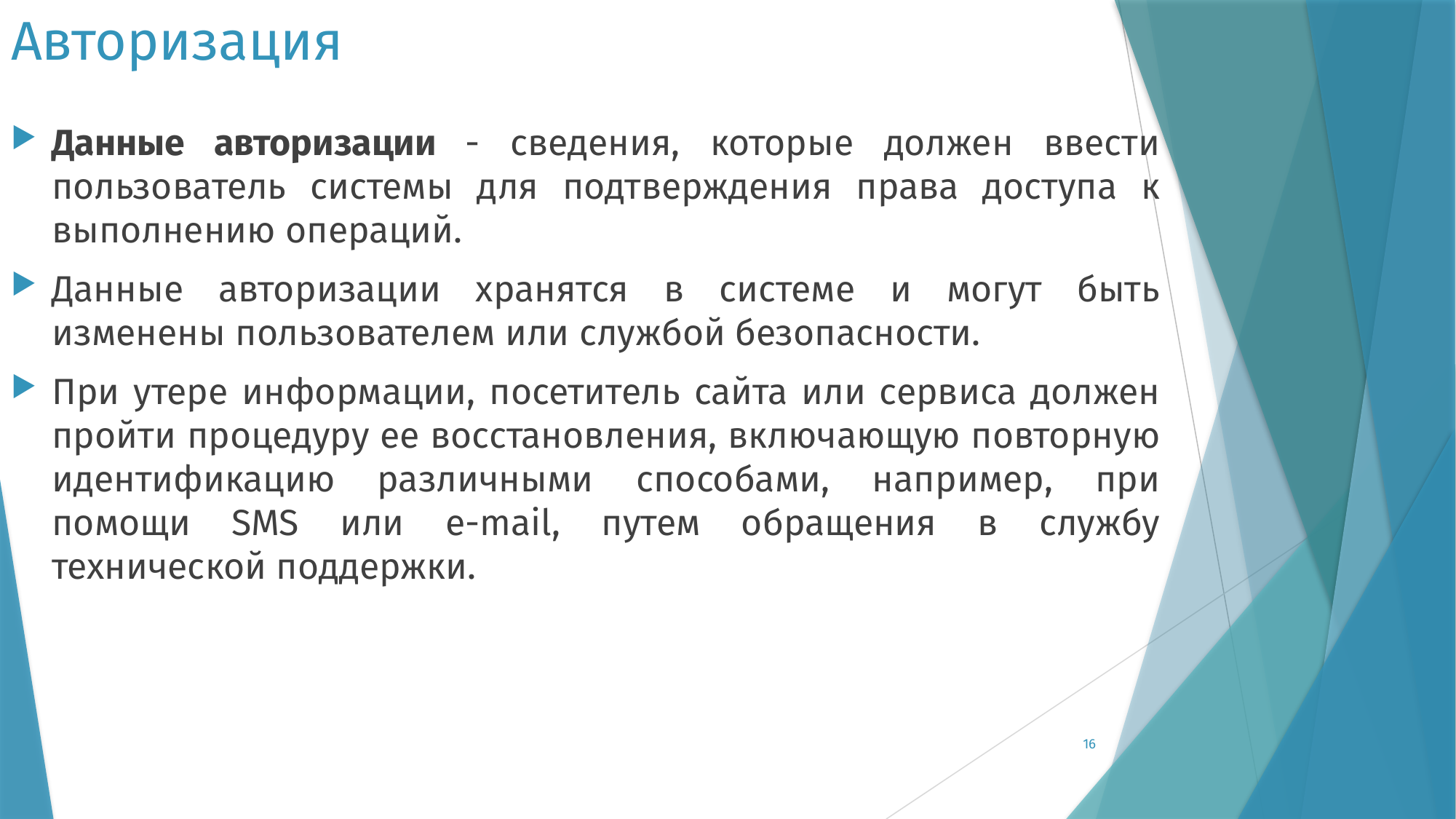

# Авторизация
Данные авторизации - сведения, которые должен ввести пользователь системы для подтверждения права доступа к выполнению операций.
Данные авторизации хранятся в системе и могут быть изменены пользователем или службой безопасности.
При утере информации, посетитель сайта или сервиса должен пройти процедуру ее восстановления, включающую повторную идентификацию различными способами, например, при помощи SMS или e-mail, путем обращения в службу технической поддержки.

16